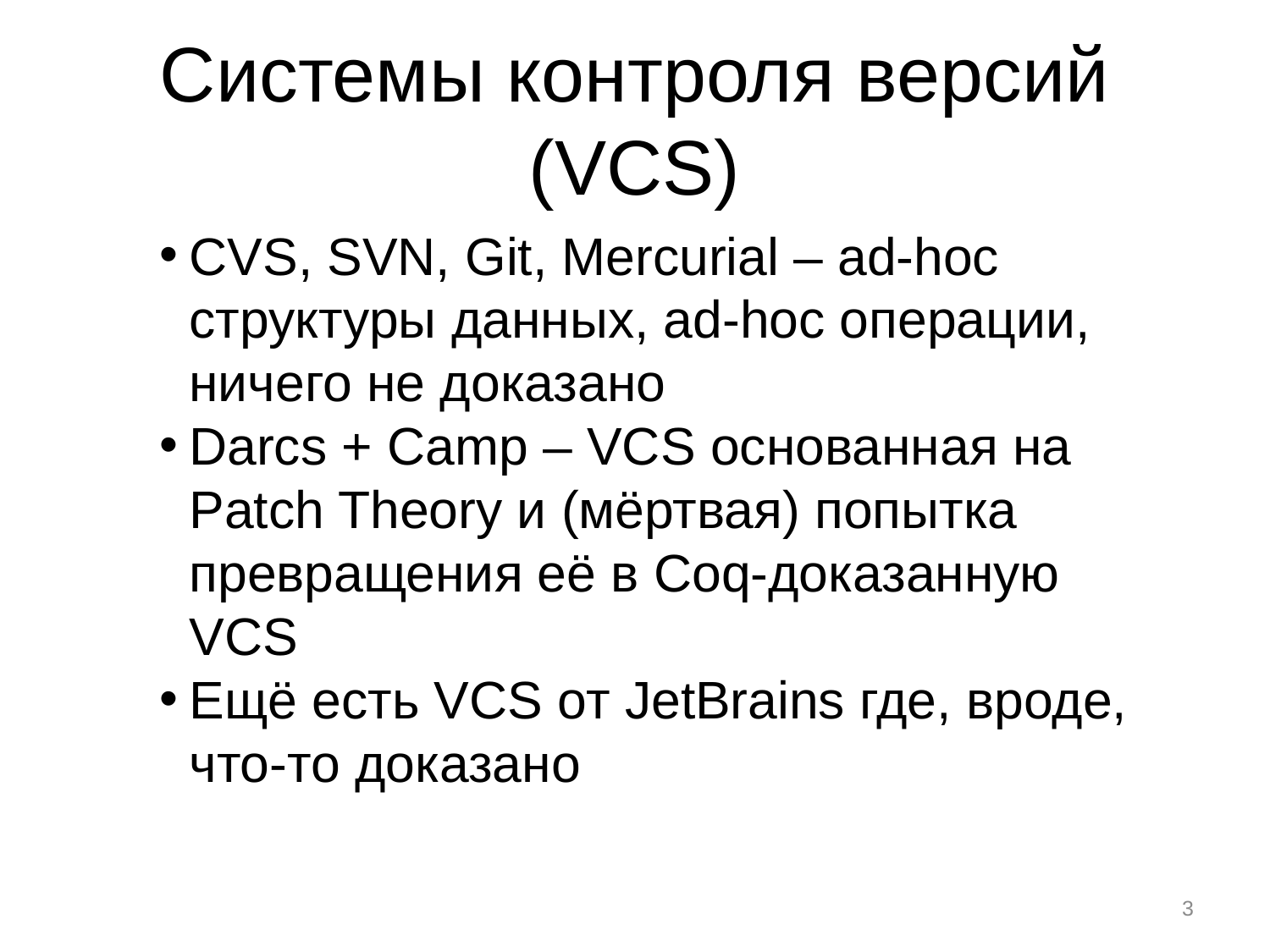

Системы контроля версий (VCS)
CVS, SVN, Git, Mercurial – ad-hoc структуры данных, ad-hoc операции, ничего не доказано
Darcs + Camp – VCS основанная на Patch Theory и (мёртвая) попытка превращения её в Coq-доказанную VCS
Ещё есть VCS от JetBrains где, вроде, что-то доказано
3